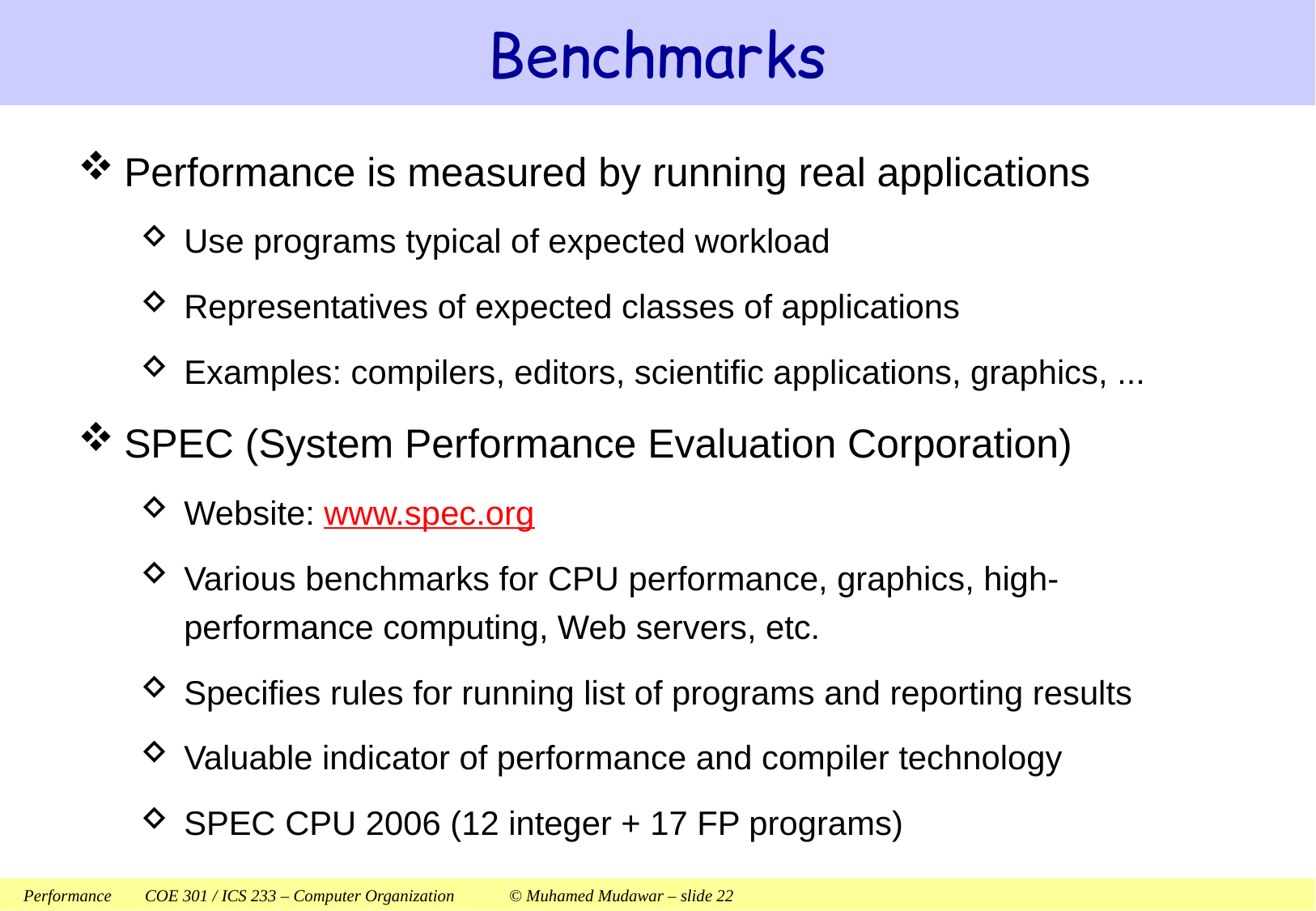

# Benchmarks

Performance is measured by running real applications
Use programs typical of expected workload
Representatives of expected classes of applications
Examples: compilers, editors, scientific applications, graphics, ...
SPEC (System Performance Evaluation Corporation)
Website: www.spec.org
Various benchmarks for CPU performance, graphics, high-performance computing, Web servers, etc.
Specifies rules for running list of programs and reporting results
Valuable indicator of performance and compiler technology
SPEC CPU 2006 (12 integer + 17 FP programs)